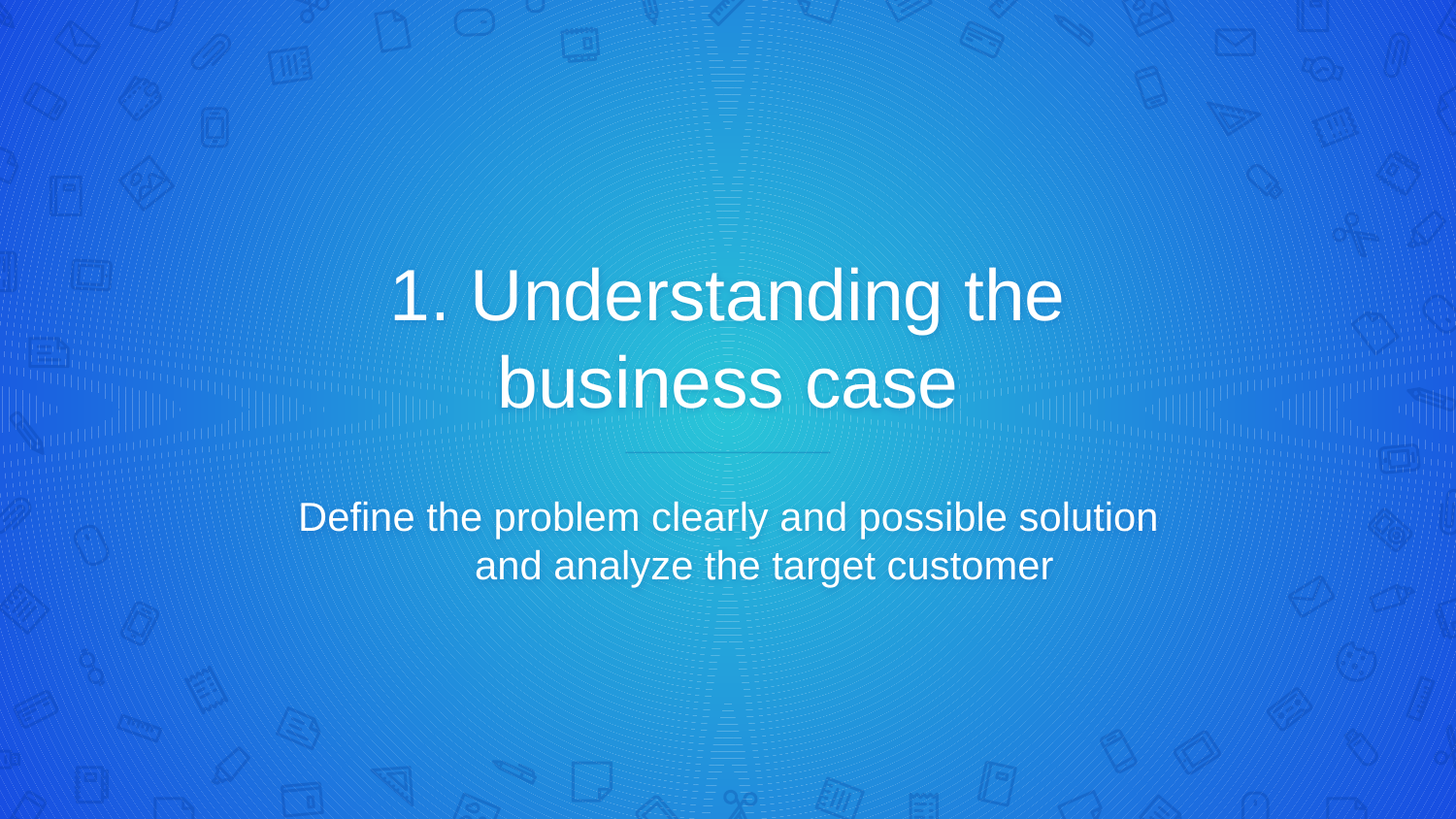

# 1. Understanding the business case
Define the problem clearly and possible solution  and analyze the target customer